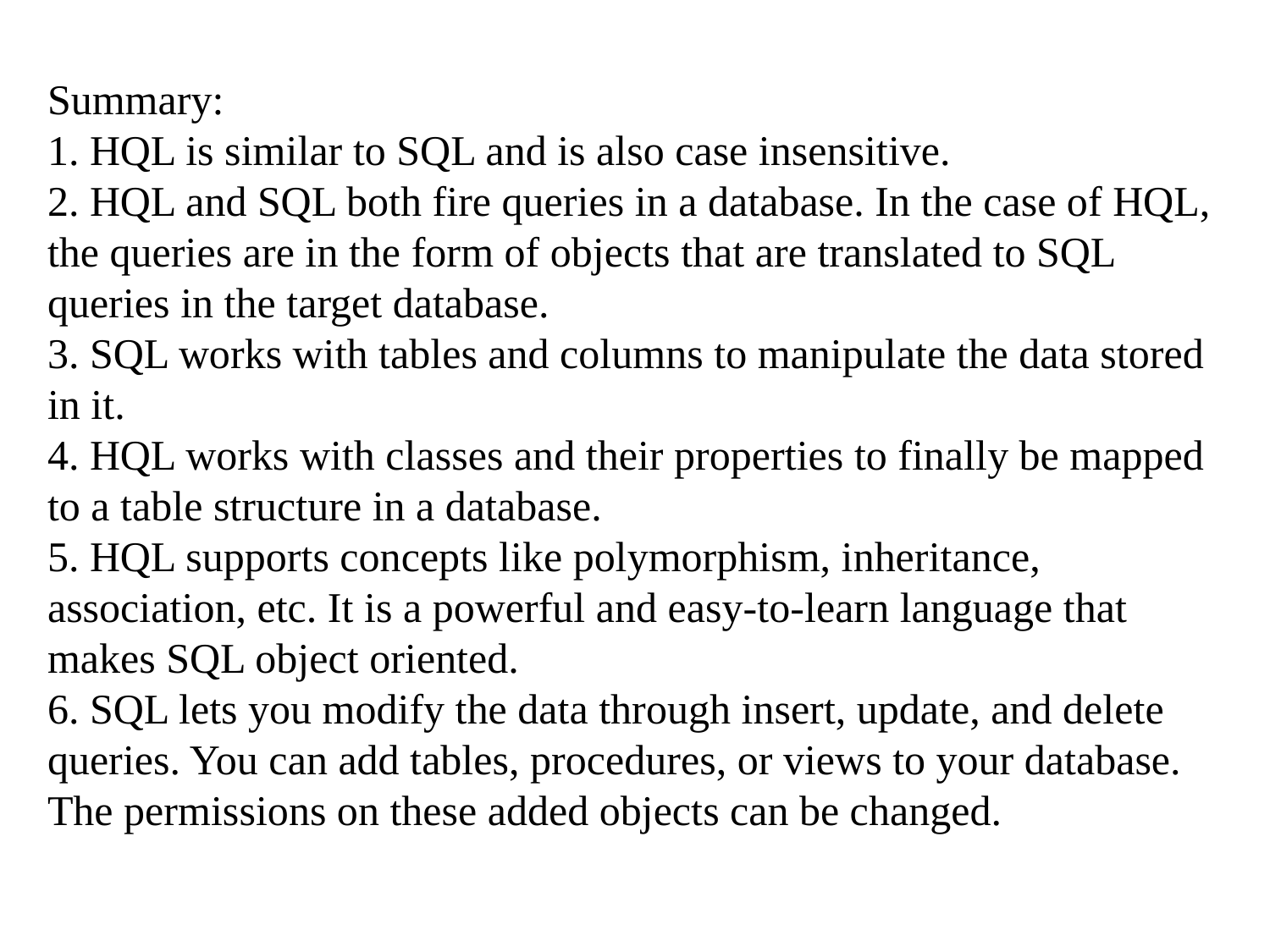

Summary:
1. HQL is similar to SQL and is also case insensitive.
2. HQL and SQL both fire queries in a database. In the case of HQL, the queries are in the form of objects that are translated to SQL queries in the target database.
3. SQL works with tables and columns to manipulate the data stored in it.
4. HQL works with classes and their properties to finally be mapped to a table structure in a database.
5. HQL supports concepts like polymorphism, inheritance, association, etc. It is a powerful and easy-to-learn language that makes SQL object oriented.
6. SQL lets you modify the data through insert, update, and delete queries. You can add tables, procedures, or views to your database. The permissions on these added objects can be changed.